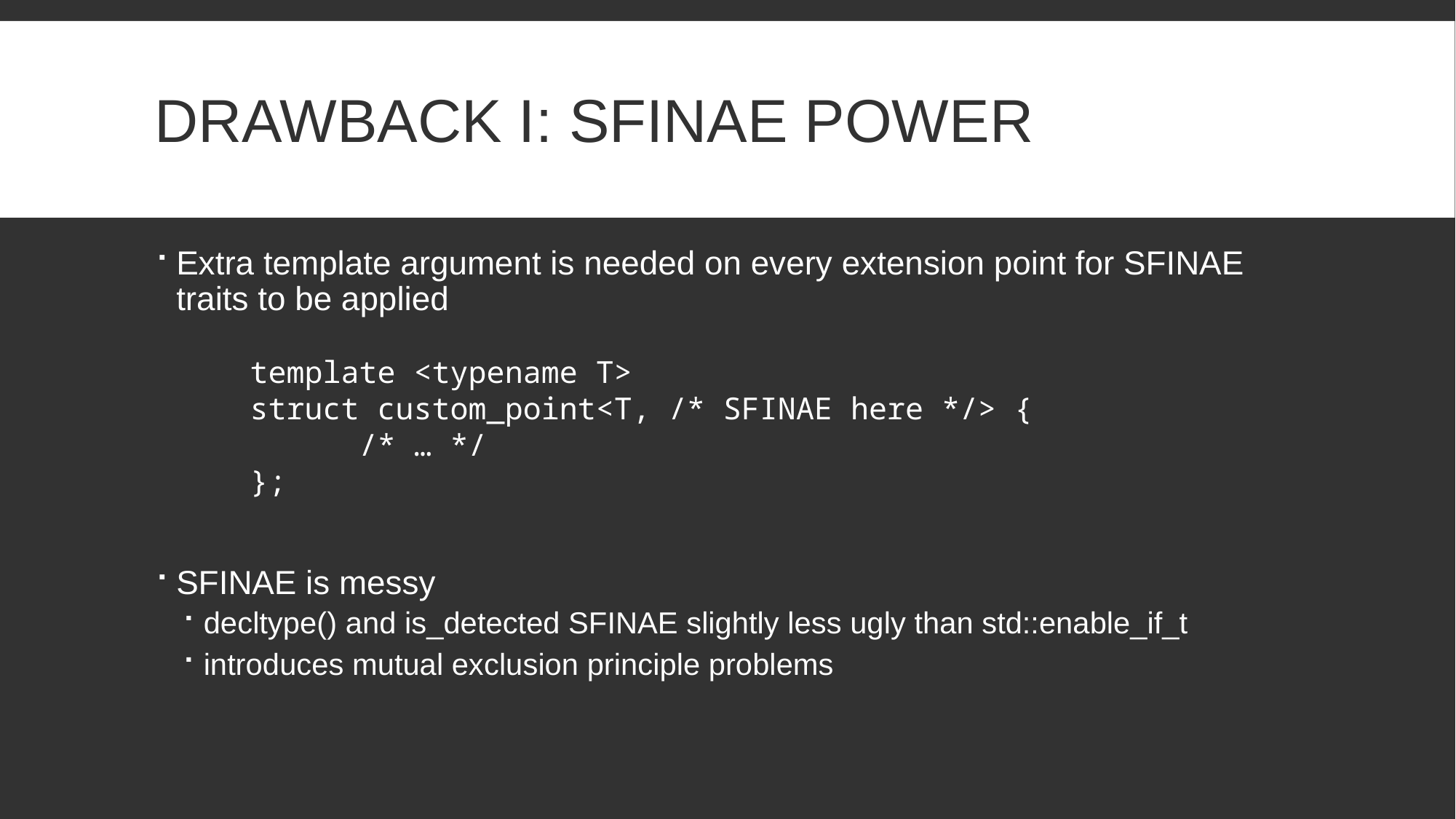

# Drawback I: SFINAE power
Extra template argument is needed on every extension point for SFINAE traits to be applied

SFINAE is messy
decltype() and is_detected SFINAE slightly less ugly than std::enable_if_t
introduces mutual exclusion principle problems
template <typename T>
struct custom_point<T, /* SFINAE here */> {
	/* … */
};